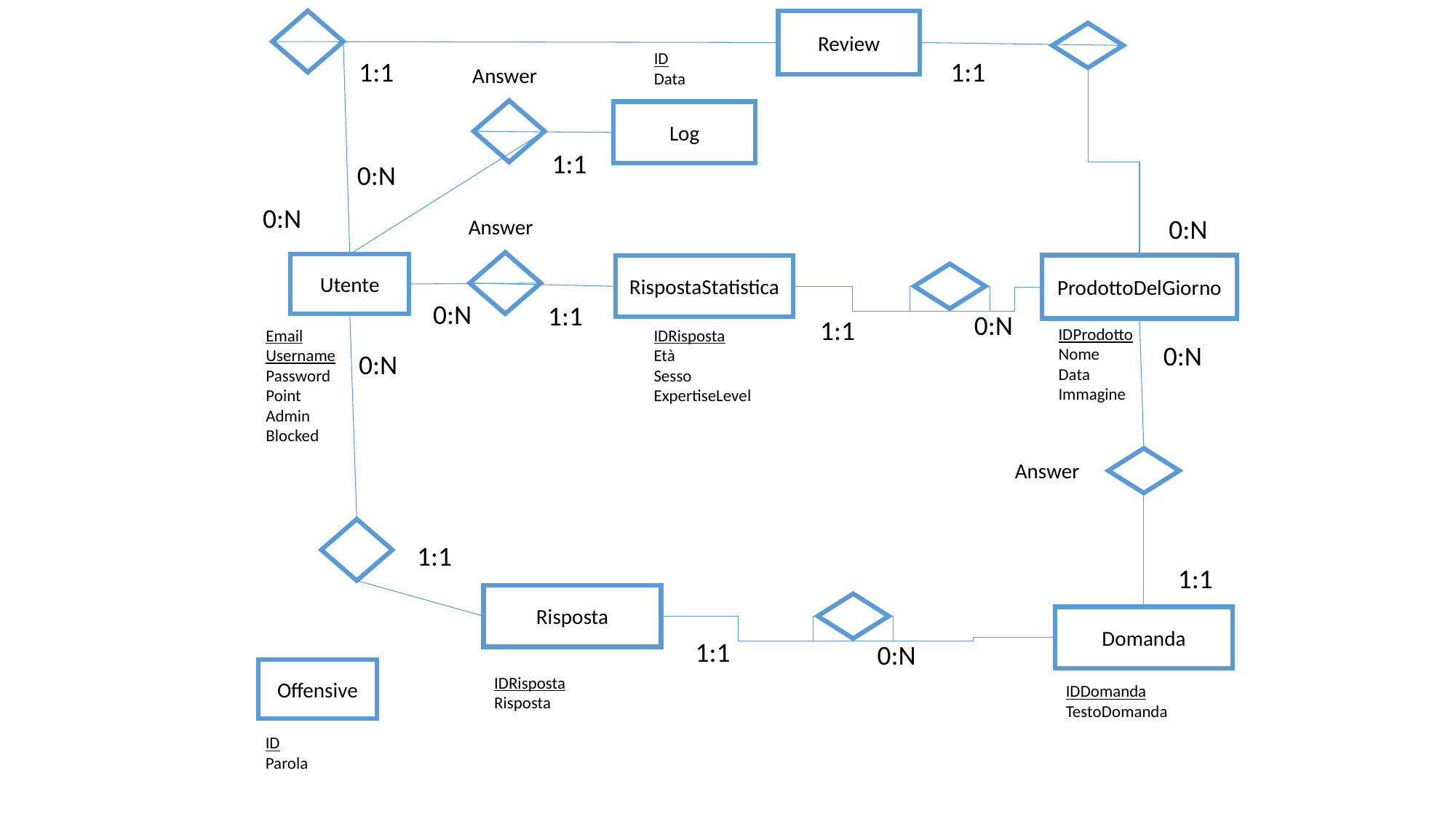

Review

ID
Data

1:1
1:1
Answer

Log
1:1
0:N
0:N
0:N
Answer

Utente
ProdottoDelGiorno
RispostaStatistica

0:N
1:1
0:N
1:1
IDProdotto
Nome
Data
Immagine

Email
Username
Password
Point
Admin
Blocked
IDRisposta
Età
Sesso
ExpertiseLevel

0:N
0:N

Answer

1:1
1:1
Risposta

Domanda
1:1
0:N
Offensive
IDRisposta
Risposta
IDDomanda
TestoDomanda
ID
Parola